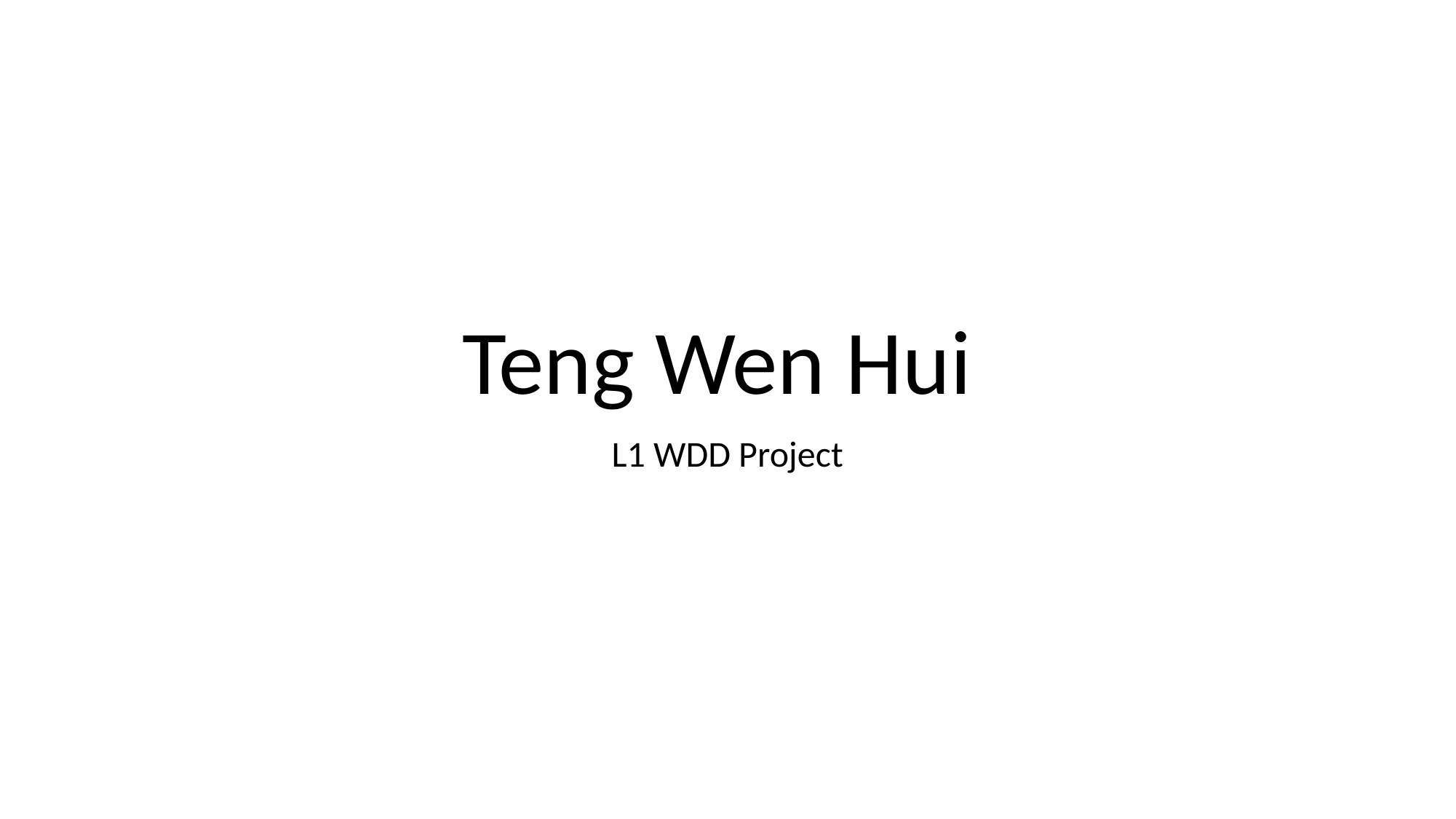

# Teng Wen Hui
L1 WDD Project